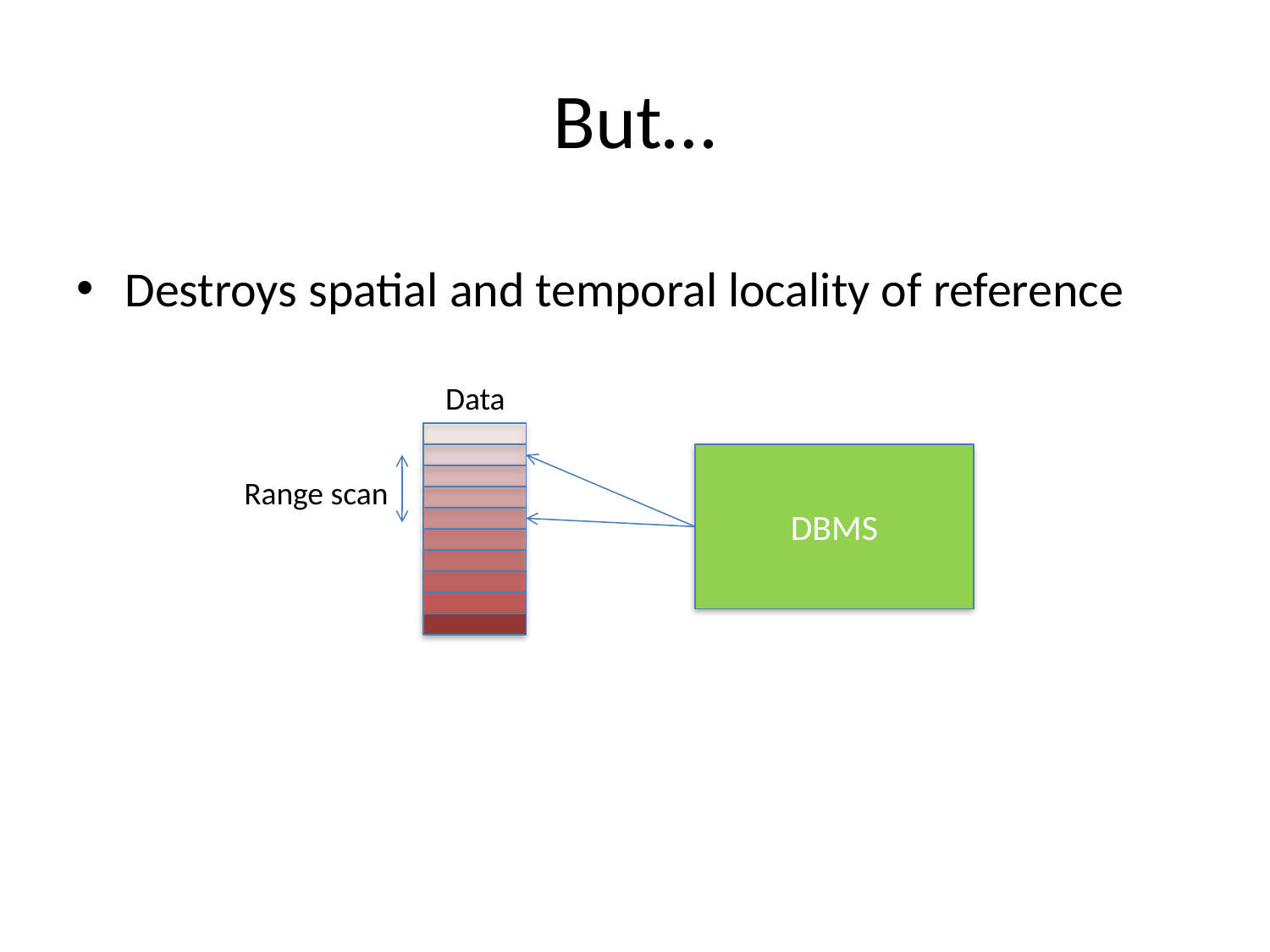

# But…
Destroys spatial and temporal locality of reference
Data

DBMS

Range scan